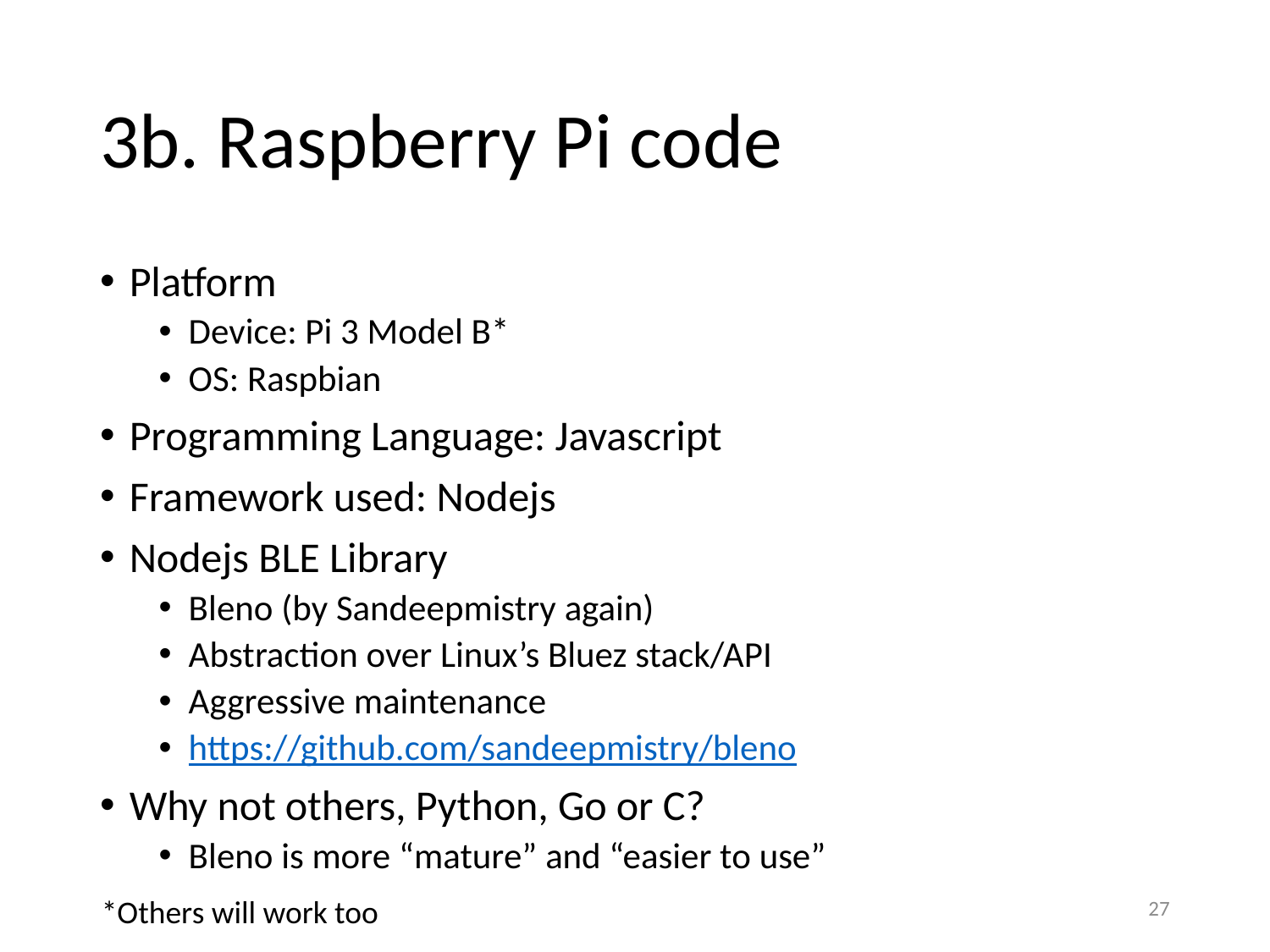

# 3b. Raspberry Pi code
Platform
Device: Pi 3 Model B*
OS: Raspbian
Programming Language: Javascript
Framework used: Nodejs
Nodejs BLE Library
Bleno (by Sandeepmistry again)
Abstraction over Linux’s Bluez stack/API
Aggressive maintenance
https://github.com/sandeepmistry/bleno
Why not others, Python, Go or C?
Bleno is more “mature” and “easier to use”

27
*Others will work too